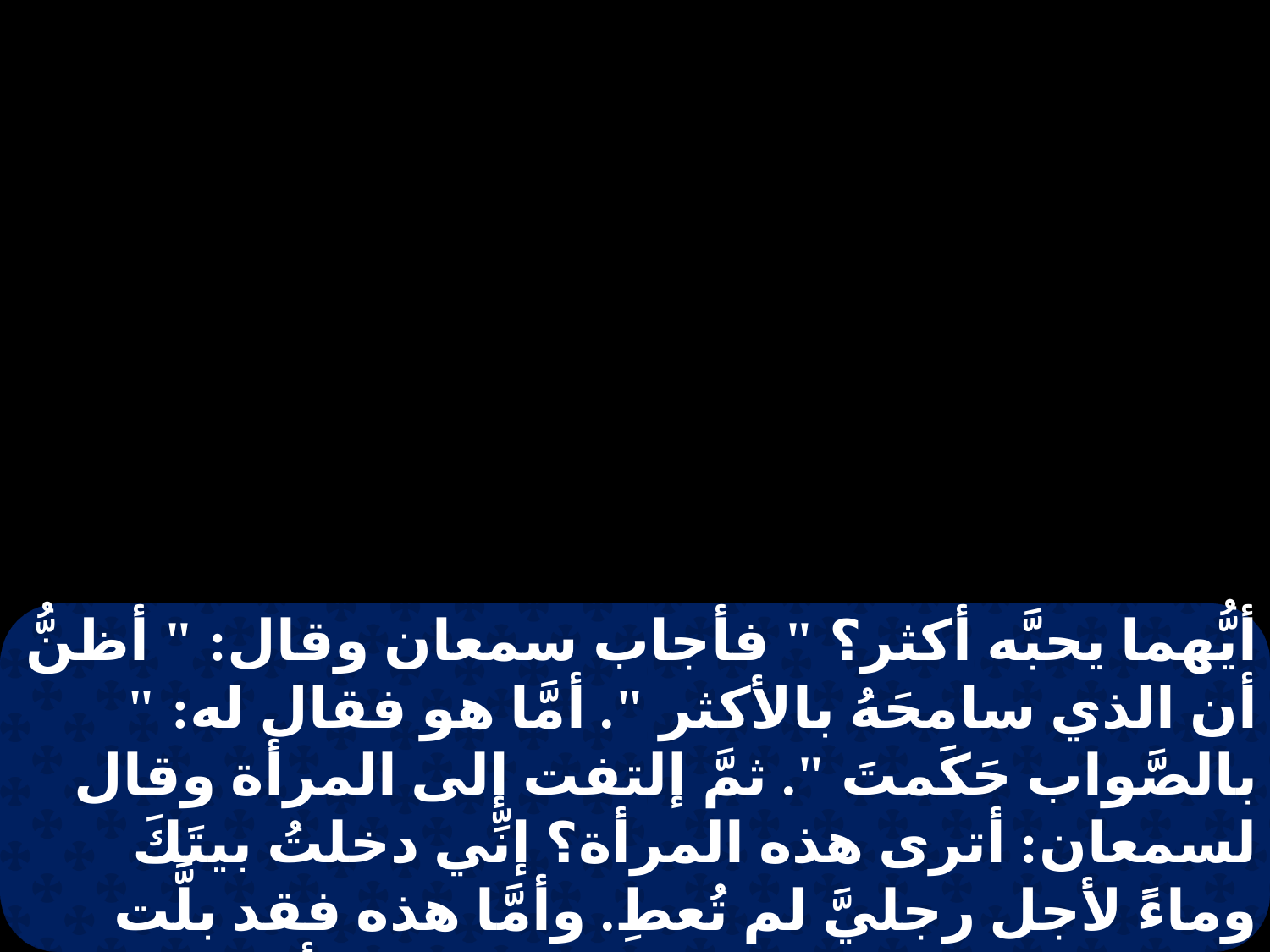

أيُّهما يحبَّه أكثر؟ " فأجاب سمعان وقال: " أظنُّ أن الذي سامحَهُ بالأكثر ". أمَّا هو فقال له: " بالصَّواب حَكَمتَ ". ثمَّ إلتفت إلى المرأة وقال لسمعان: أترى هذه المرأة؟ إنِّي دخلتُ بيتَكَ وماءً لأجل رجليَّ لم تُعطِ. وأمَّا هذه فقد بلَّت رجليَّ بدموعها ومسحتهُما بشعرها. أنتَ لم تُقبِّل فمي، وأمَّا هذه فمُنذُ دخَلْتُ لم تكُفَّ عن تقبيل رجليَّ.